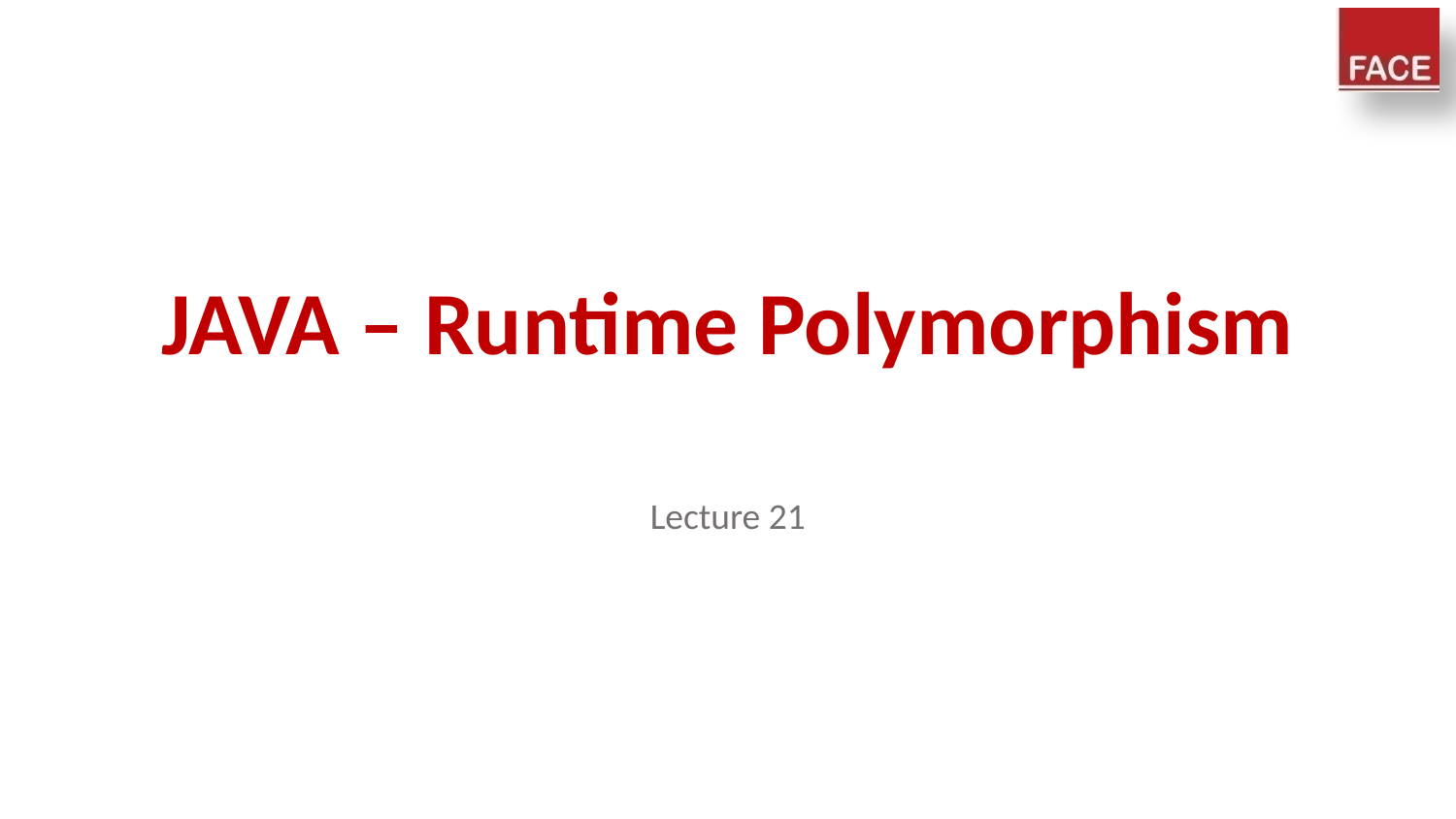

# JAVA – Runtime Polymorphism
Lecture 21